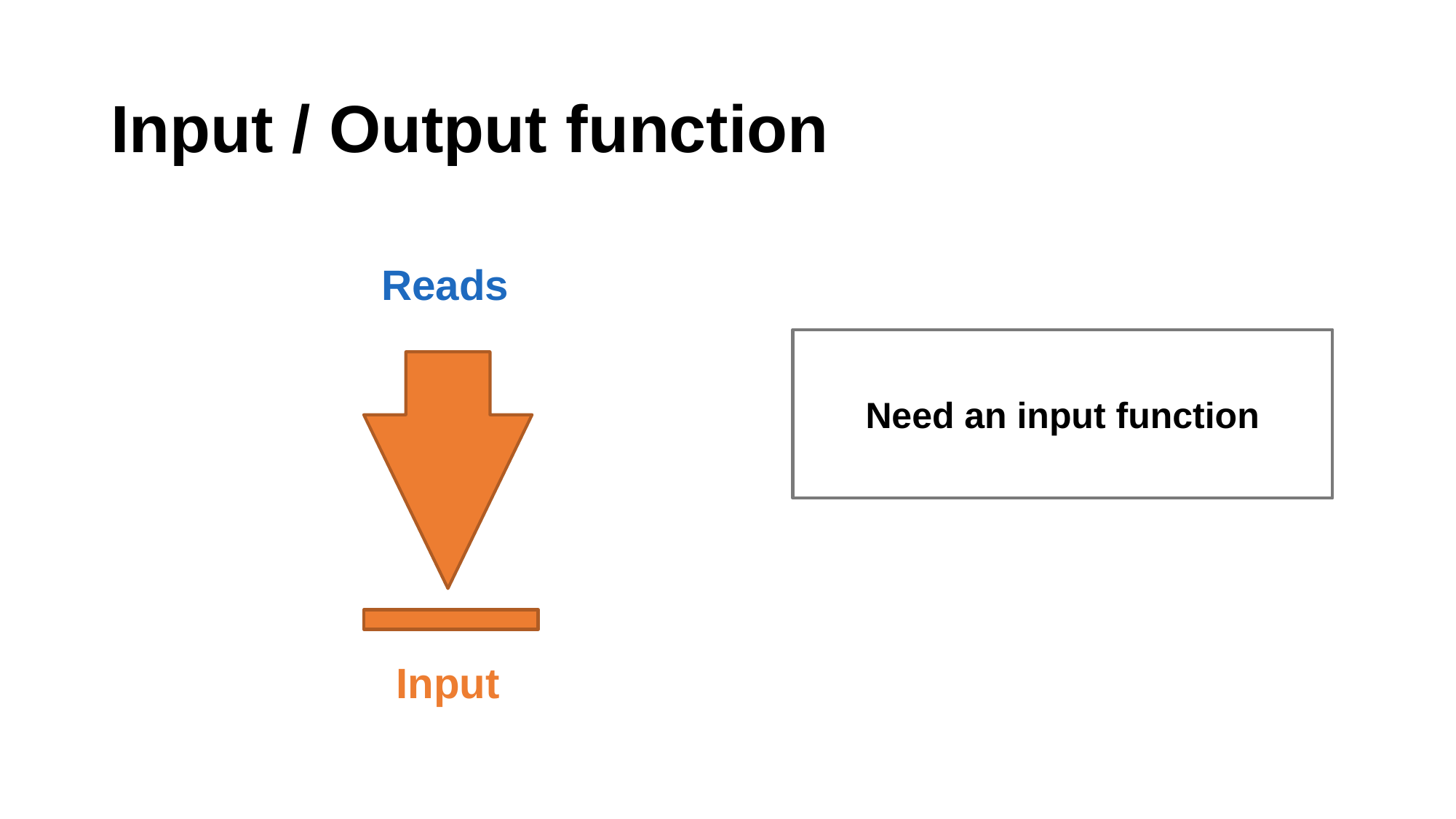

# Input / Output function
Reads
Need an input function

Input